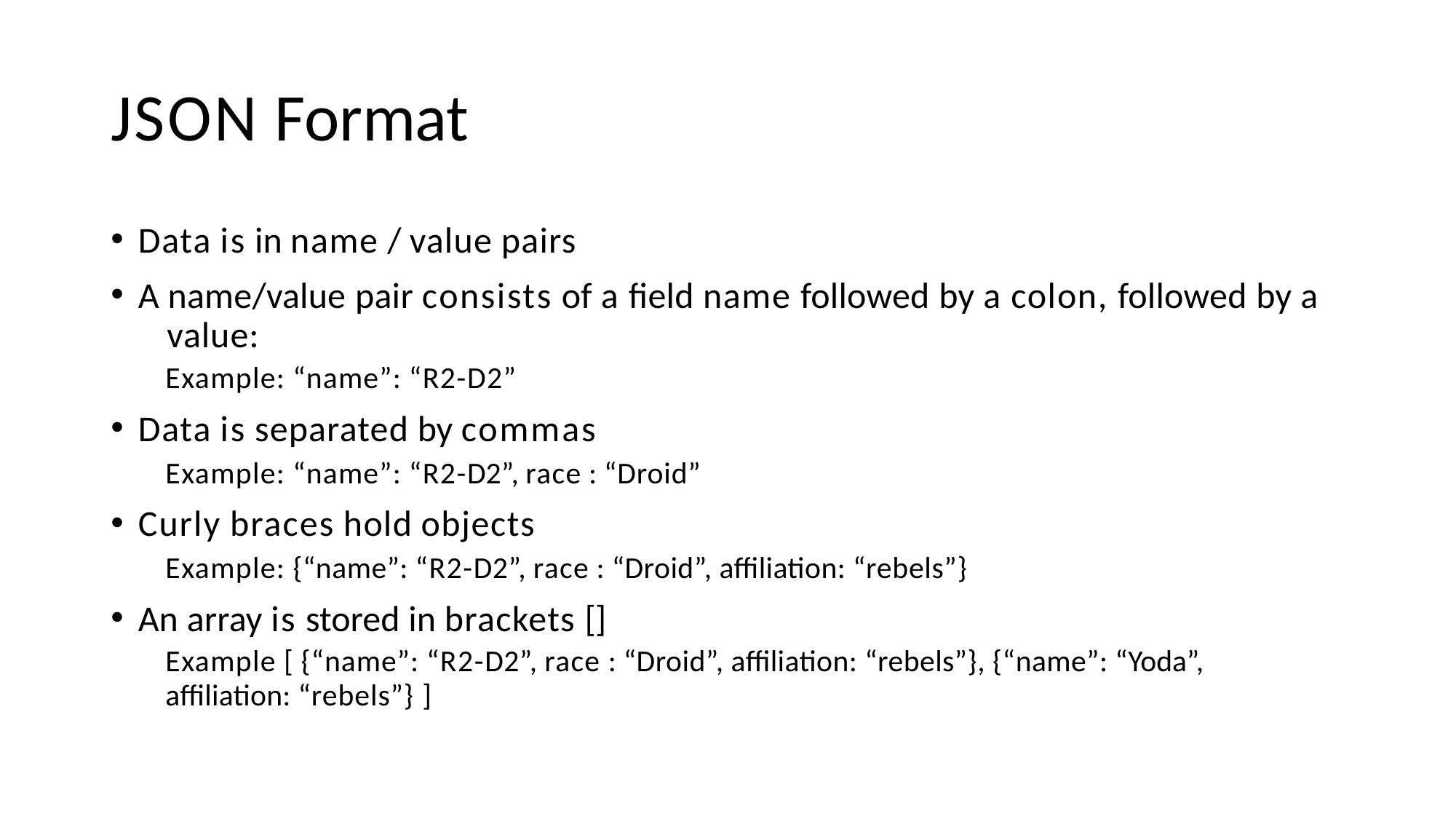

# JSON Format
Data is in name / value pairs
A name/value pair consists of a field name followed by a colon, followed by a 	value:
Example: “name”: “R2-D2”
Data is separated by commas
Example: “name”: “R2-D2”, race : “Droid”
Curly braces hold objects
Example: {“name”: “R2-D2”, race : “Droid”, affiliation: “rebels”}
An array is stored in brackets []
Example [ {“name”: “R2-D2”, race : “Droid”, affiliation: “rebels”}, {“name”: “Yoda”,
affiliation: “rebels”} ]